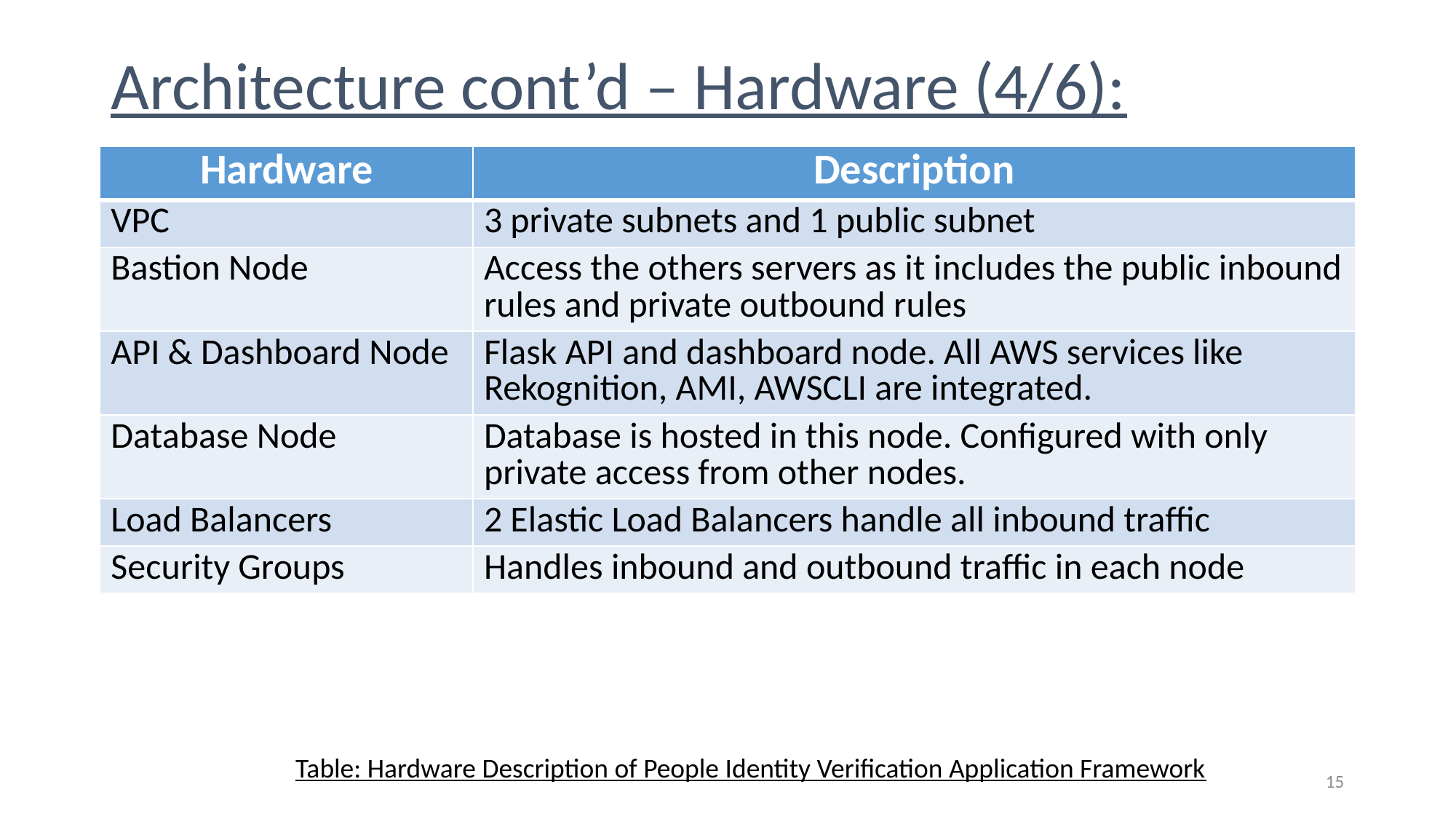

# Architecture cont’d – Hardware (4/6):
| Hardware | Description |
| --- | --- |
| VPC | 3 private subnets and 1 public subnet |
| Bastion Node | Access the others servers as it includes the public inbound rules and private outbound rules |
| API & Dashboard Node | Flask API and dashboard node. All AWS services like Rekognition, AMI, AWSCLI are integrated. |
| Database Node | Database is hosted in this node. Configured with only private access from other nodes. |
| Load Balancers | 2 Elastic Load Balancers handle all inbound traffic |
| Security Groups | Handles inbound and outbound traffic in each node |
Table: Hardware Description of People Identity Verification Application Framework
15